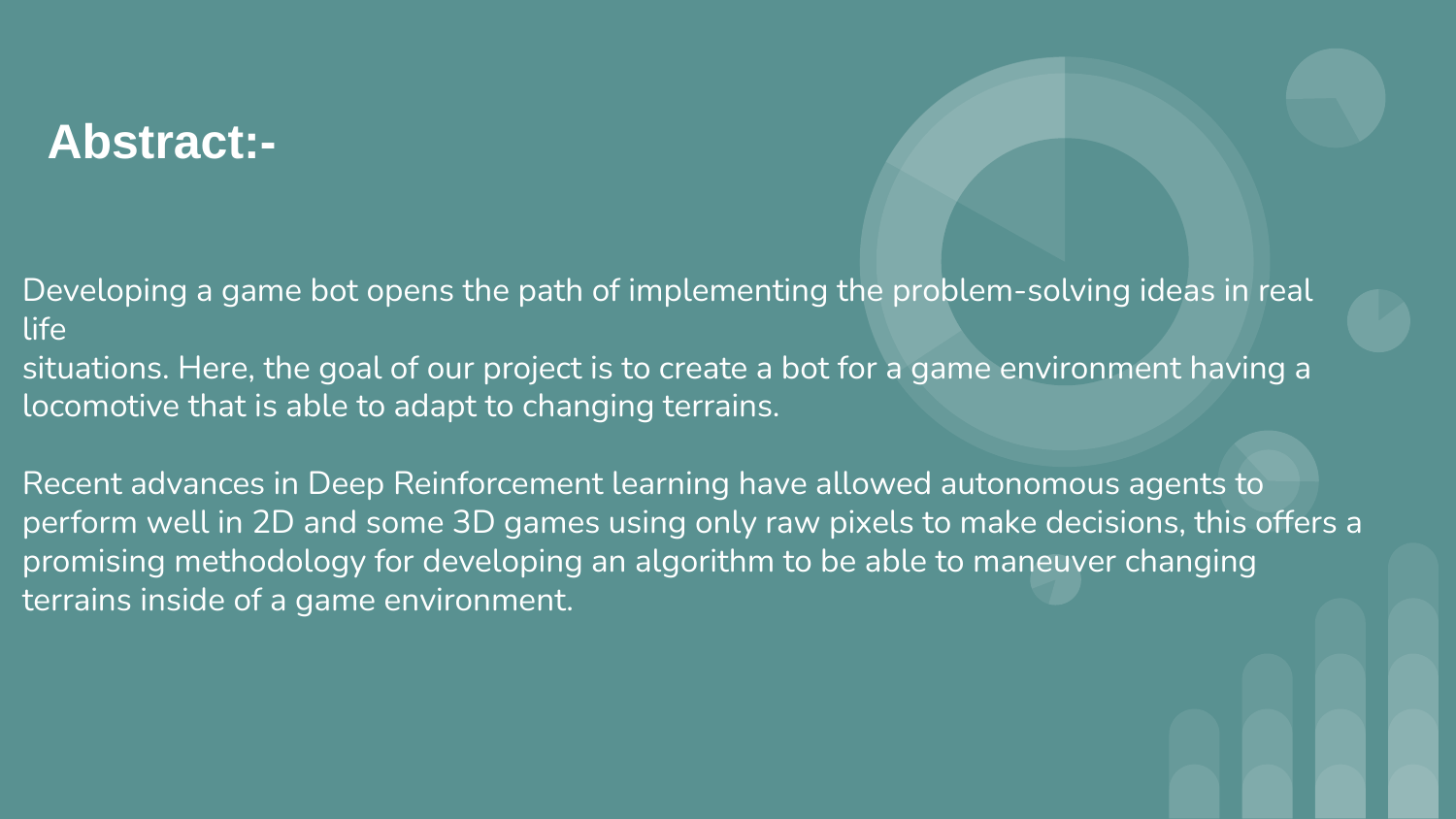

# Abstract:-

Developing a game bot opens the path of implementing the problem-solving ideas in real life
situations. Here, the goal of our project is to create a bot for a game environment having a locomotive that is able to adapt to changing terrains.

Recent advances in Deep Reinforcement learning have allowed autonomous agents to perform well in 2D and some 3D games using only raw pixels to make decisions, this offers a promising methodology for developing an algorithm to be able to maneuver changing terrains inside of a game environment.